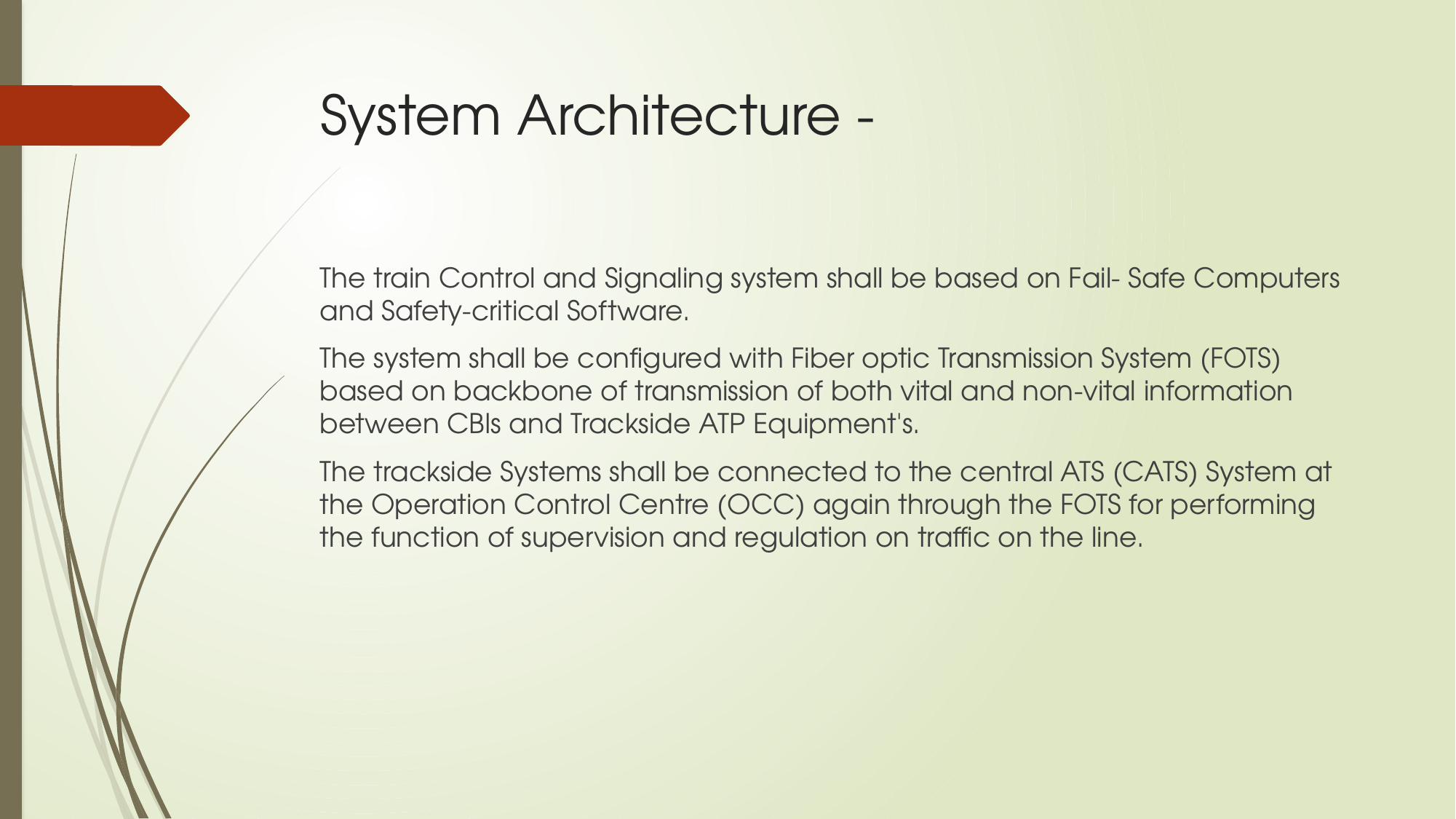

# System Architecture -
The train Control and Signaling system shall be based on Fail- Safe Computers and Safety-critical Software.
The system shall be configured with Fiber optic Transmission System (FOTS) based on backbone of transmission of both vital and non-vital information between CBIs and Trackside ATP Equipment's.
The trackside Systems shall be connected to the central ATS (CATS) System at the Operation Control Centre (OCC) again through the FOTS for performing the function of supervision and regulation on traffic on the line.